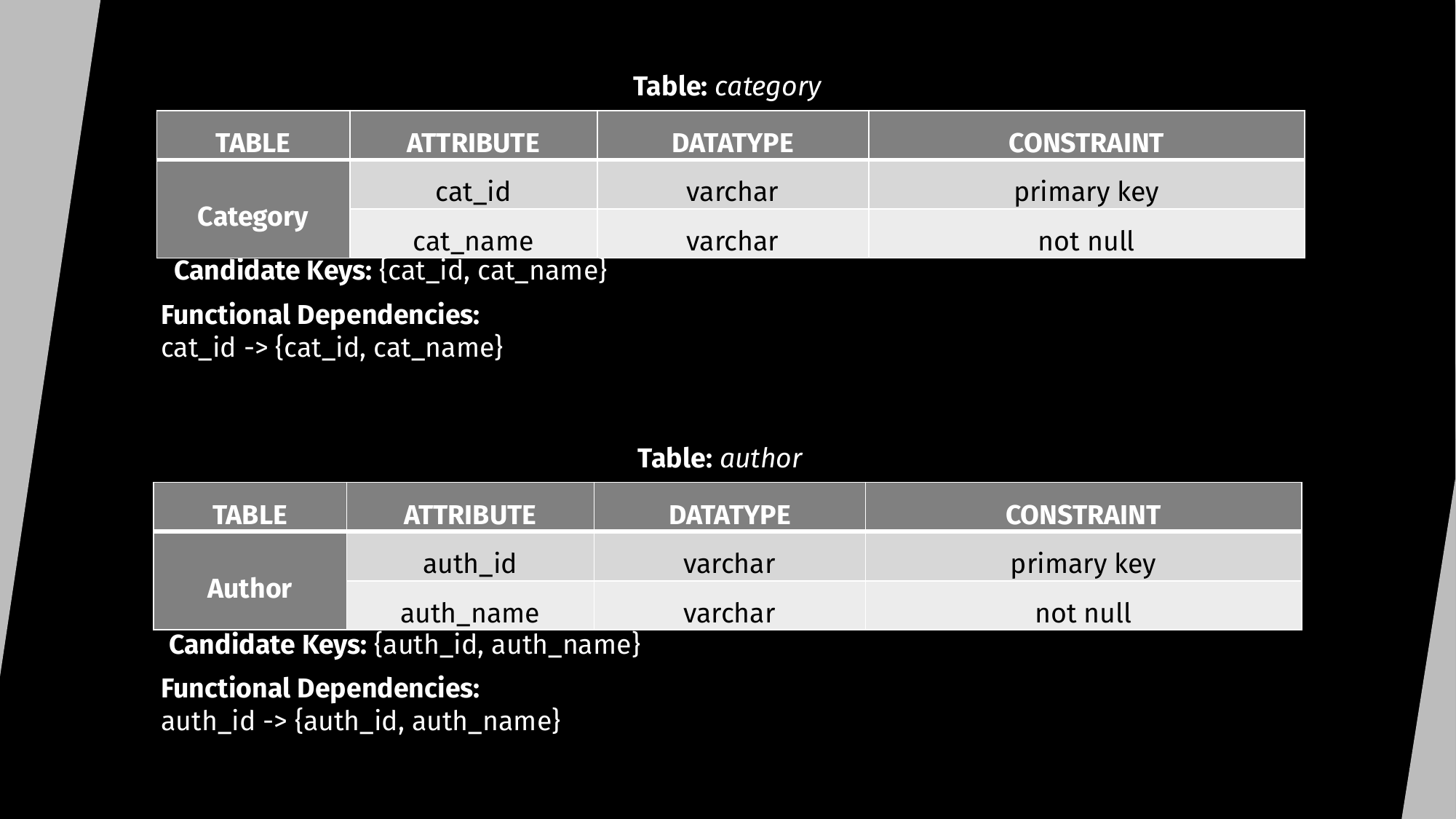

Table: category
| TABLE | ATTRIBUTE | DATATYPE | CONSTRAINT |
| --- | --- | --- | --- |
| Category | cat\_id | varchar | primary key |
|  | cat\_name | varchar | not null |
Candidate Keys: {cat_id, cat_name}
Functional Dependencies:
cat_id -> {cat_id, cat_name}
Table: author

| TABLE | ATTRIBUTE | DATATYPE | CONSTRAINT |
| --- | --- | --- | --- |
| Author | auth\_id | varchar | primary key |
|  | auth\_name | varchar | not null |
Candidate Keys: {auth_id, auth_name}
Functional Dependencies:
auth_id -> {auth_id, auth_name}